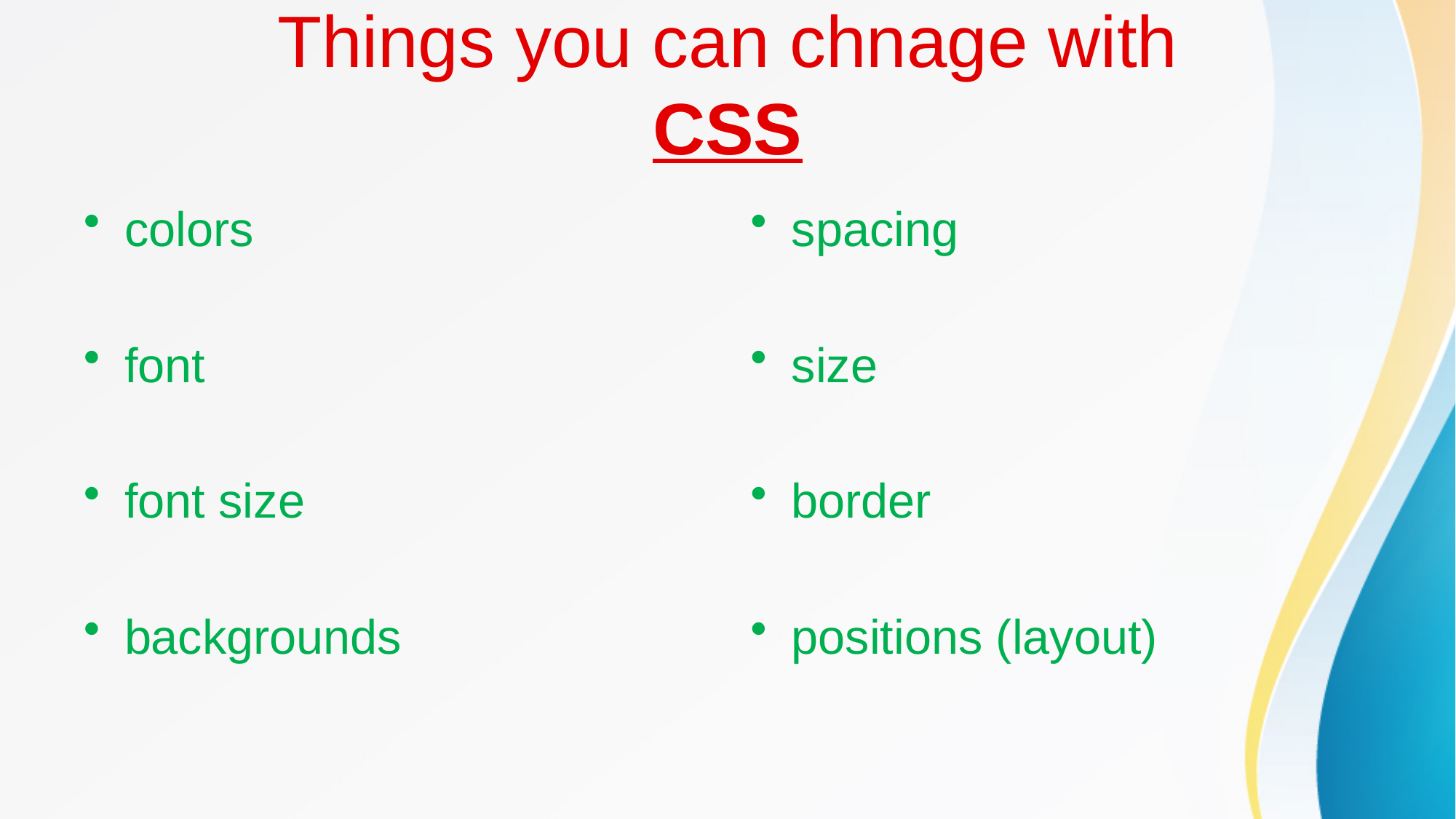

# Things you can chnage with CSS
colors

font

font size

backgrounds
spacing

size

border

positions (layout)